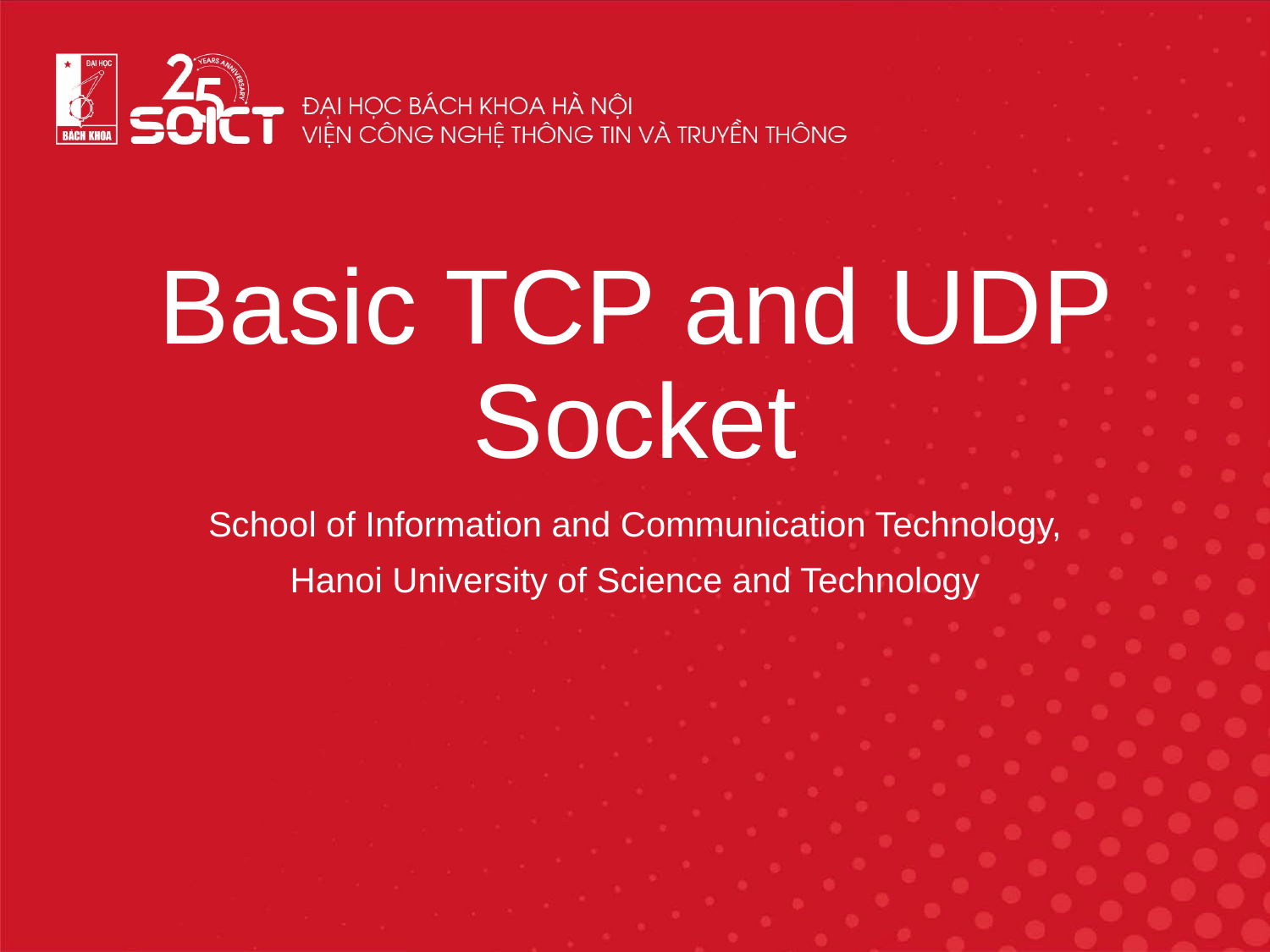

# Basic TCP and UDP Socket
School of Information and Communication Technology,
Hanoi University of Science and Technology